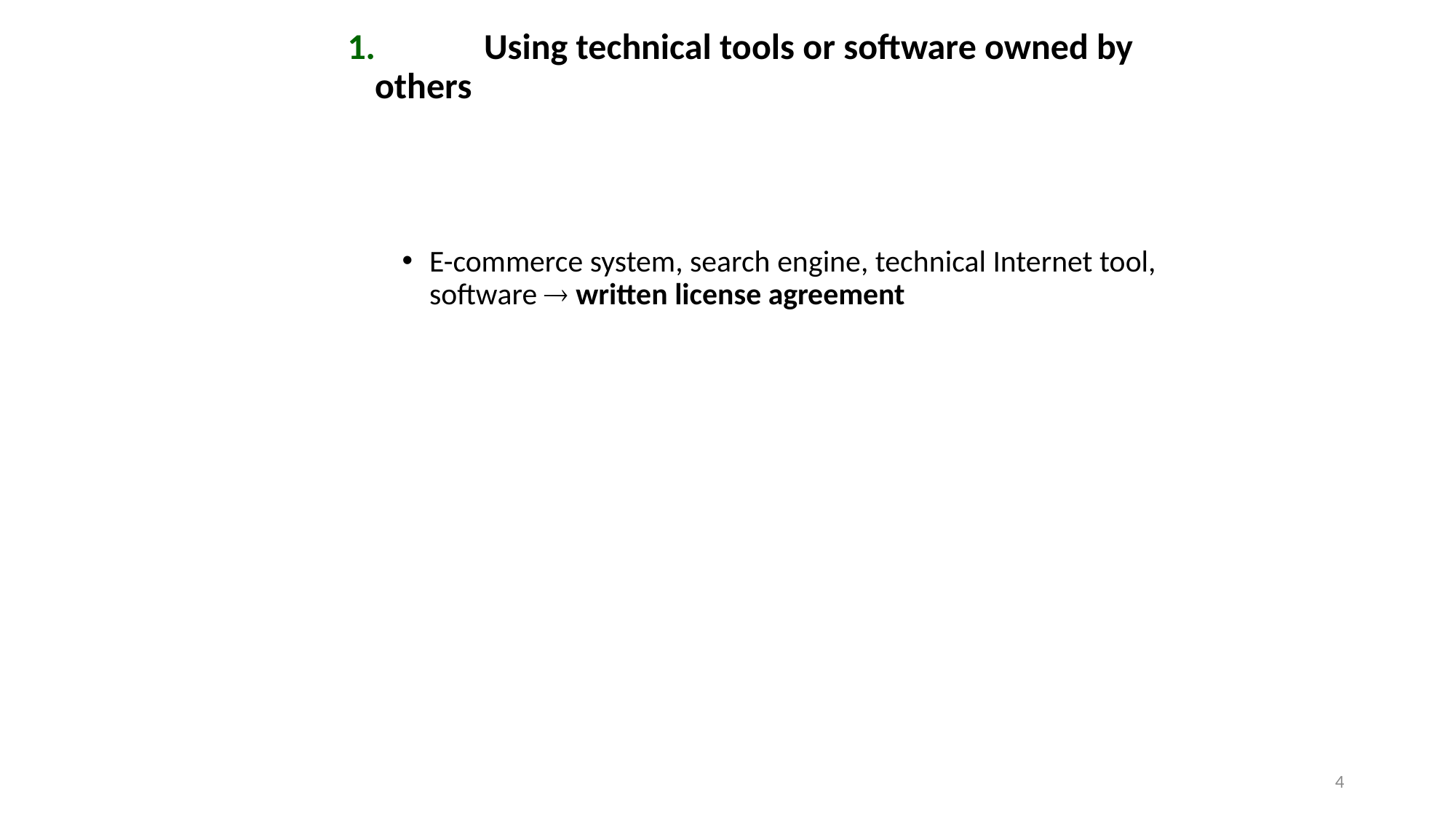

1.	Using technical tools or software owned by others

E-commerce system, search engine, technical Internet tool, software → written license agreement

4